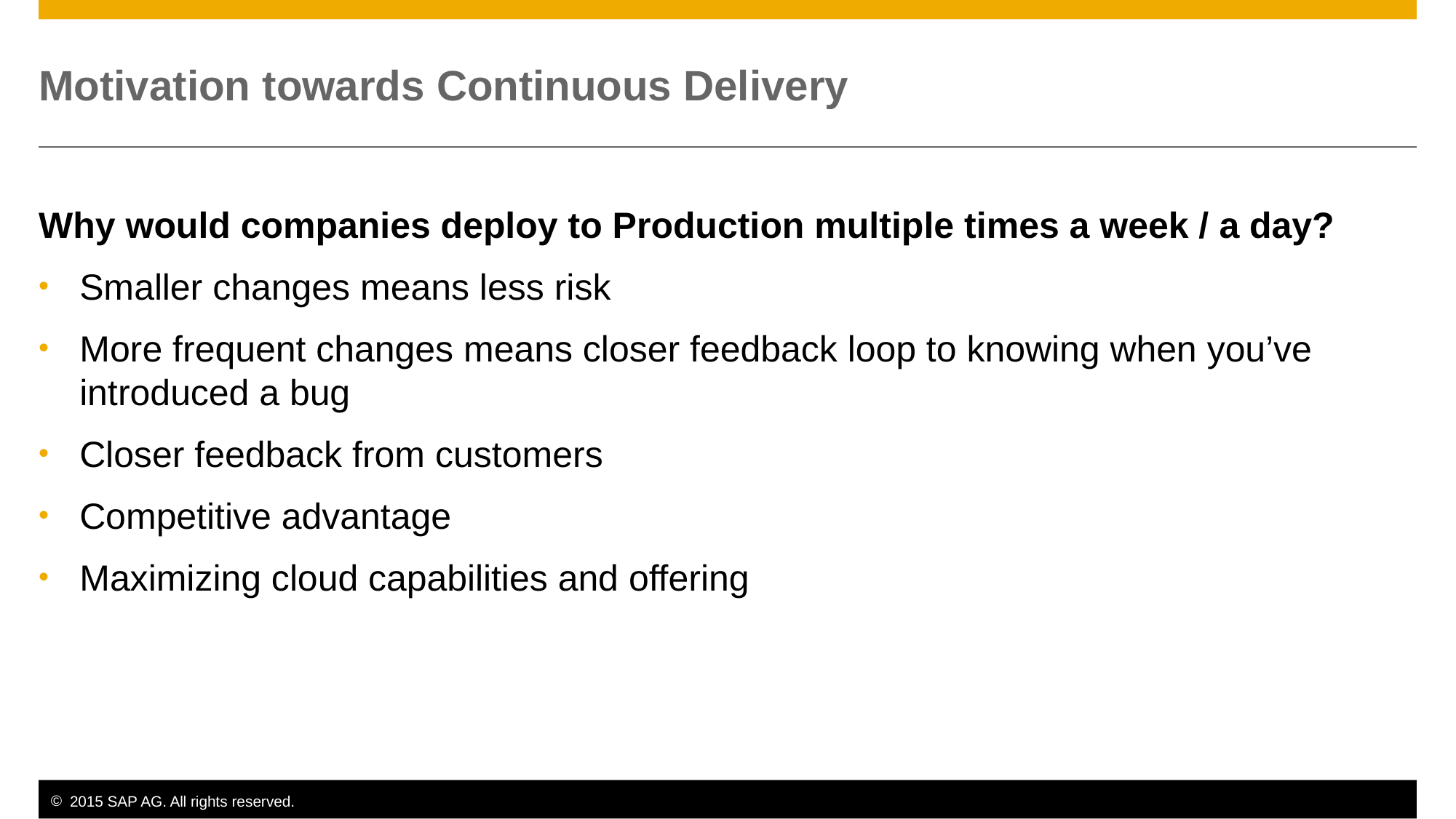

# Motivation towards Continuous Delivery
Why would companies deploy to Production multiple times a week / a day?
Smaller changes means less risk
More frequent changes means closer feedback loop to knowing when you’ve introduced a bug
Closer feedback from customers
Competitive advantage
Maximizing cloud capabilities and offering